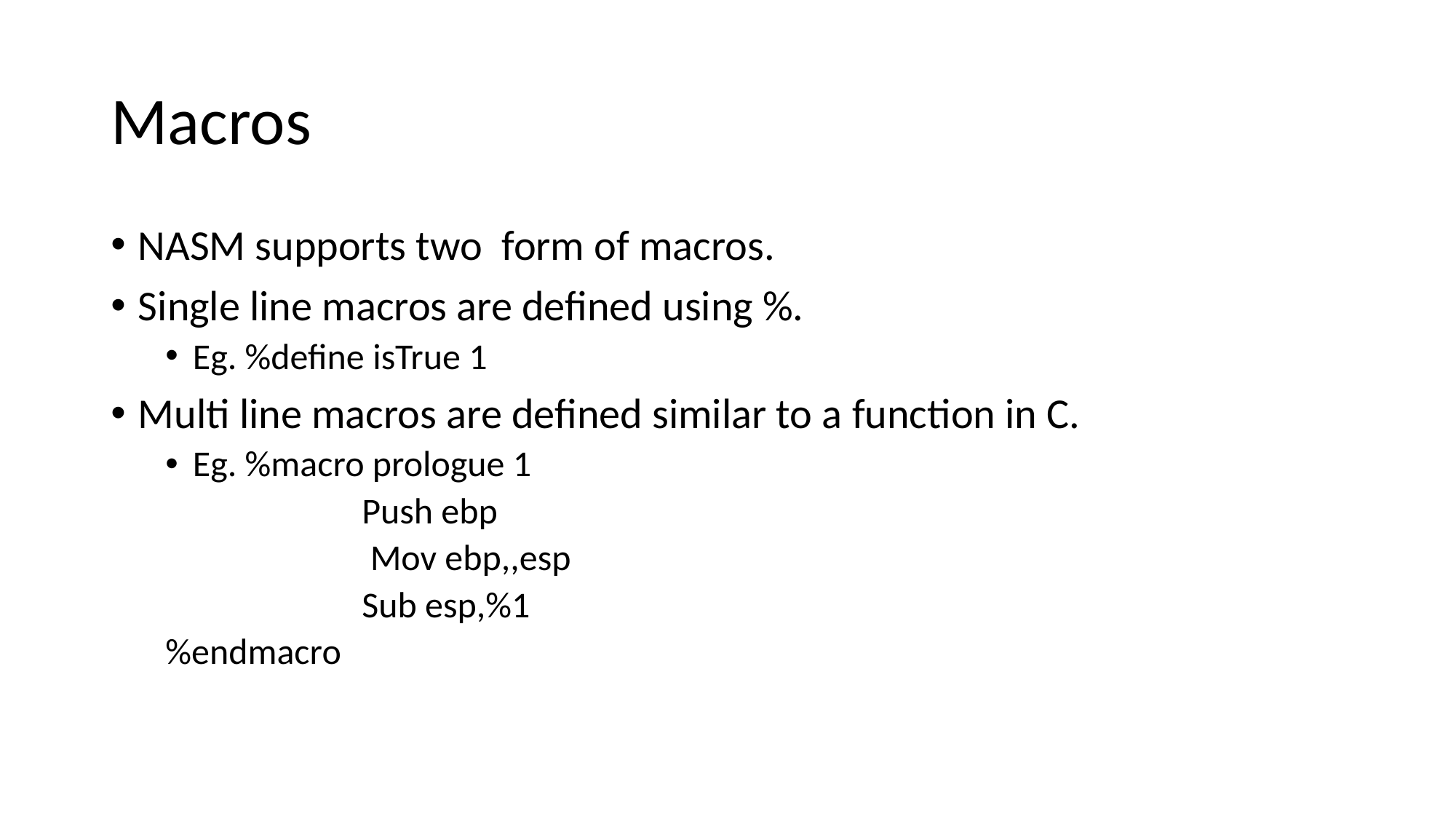

# Macros
NASM supports two  form of macros.
Single line macros are defined using %.
Eg. %define isTrue 1
Multi line macros are defined similar to a function in C.
Eg. %macro prologue 1
                        Push ebp
                         Mov ebp,,esp
                        Sub esp,%1
%endmacro